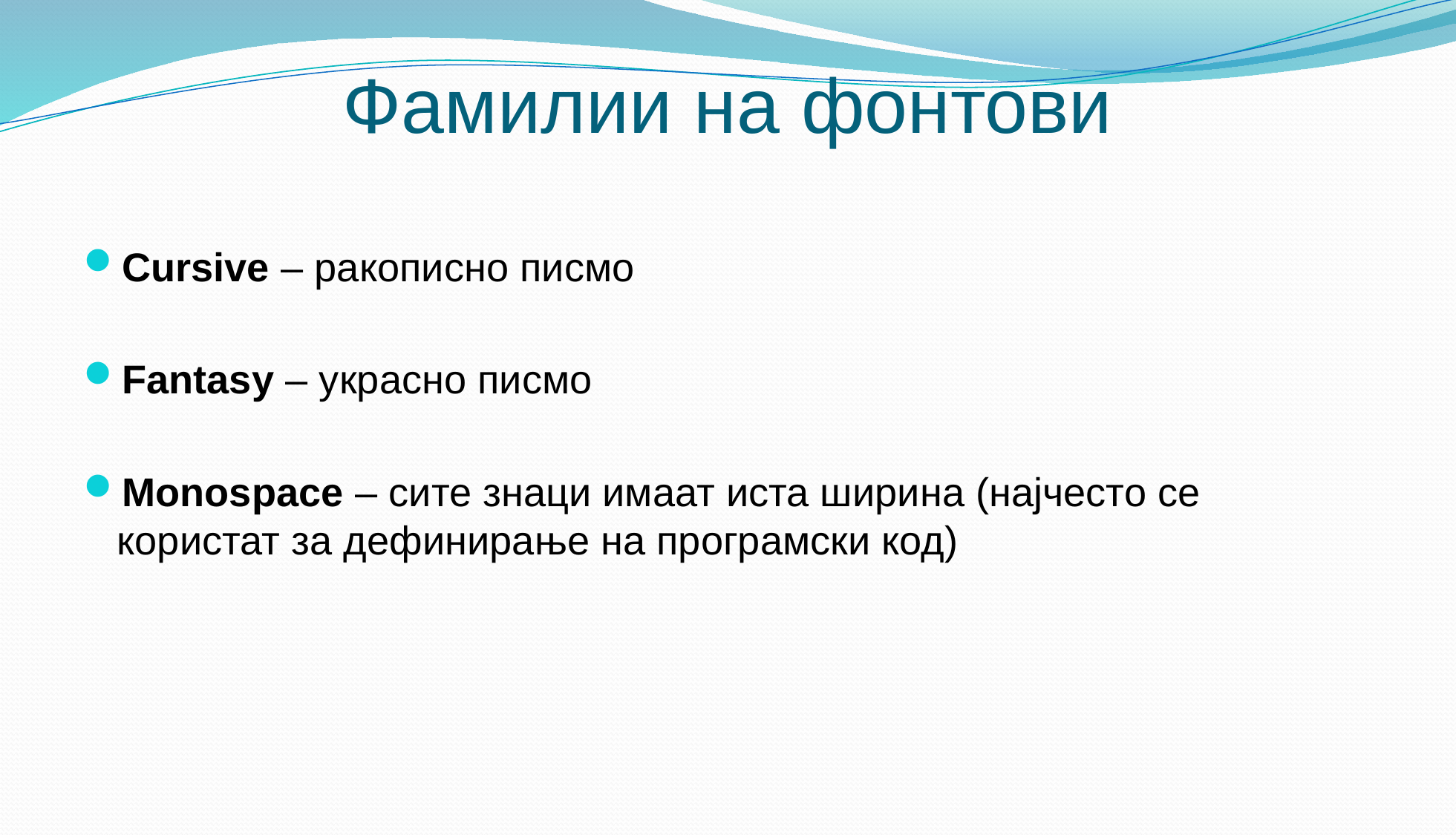

Фамилии на фонтови
Cursive – ракописно писмо

Fantasy – украсно писмо

Monospace – сите знаци имаат иста ширина (најчесто се користат за дефинирање на програмски код)